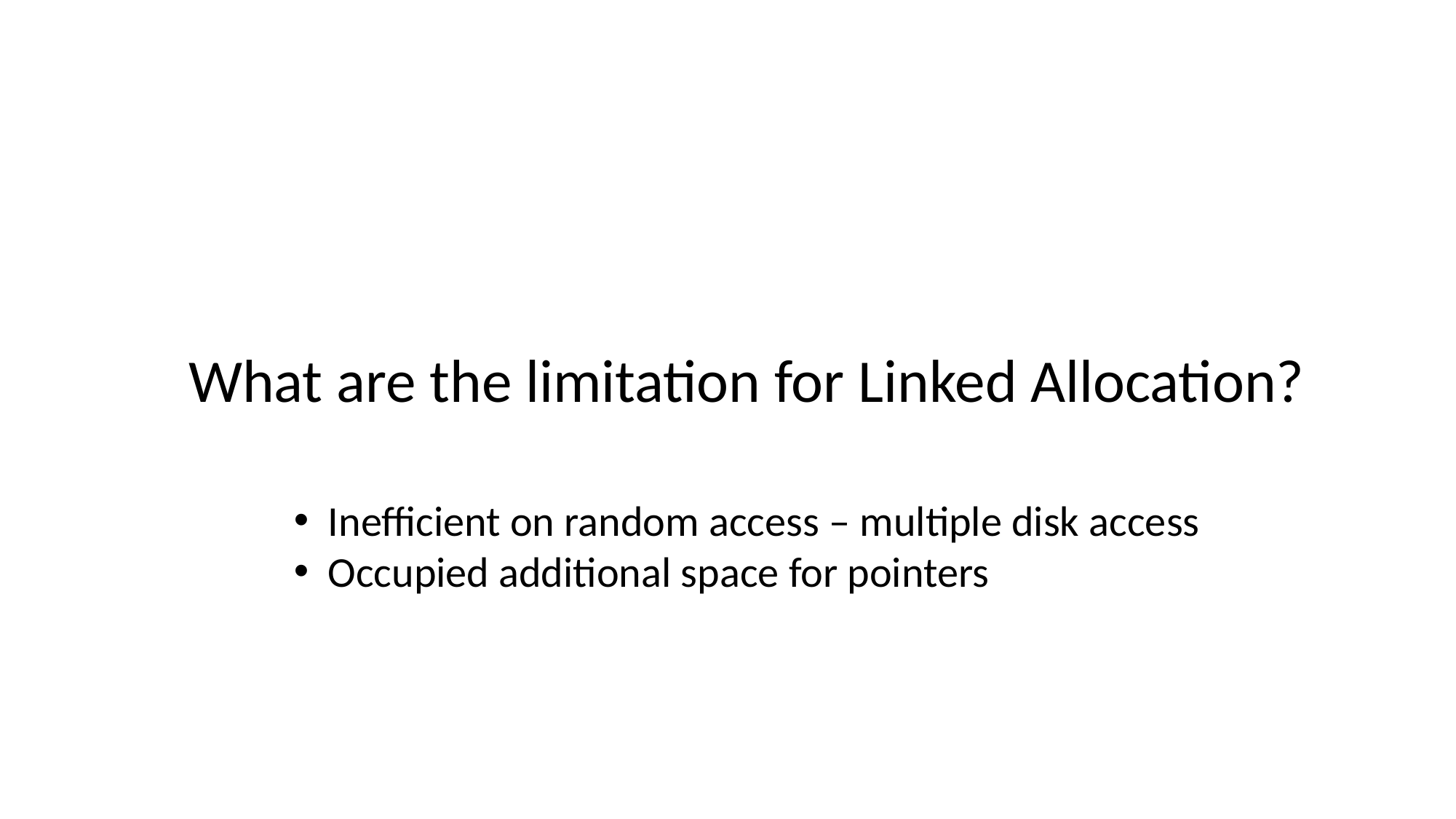

# What are the limitation for Linked Allocation?
Inefficient on random access – multiple disk access
Occupied additional space for pointers